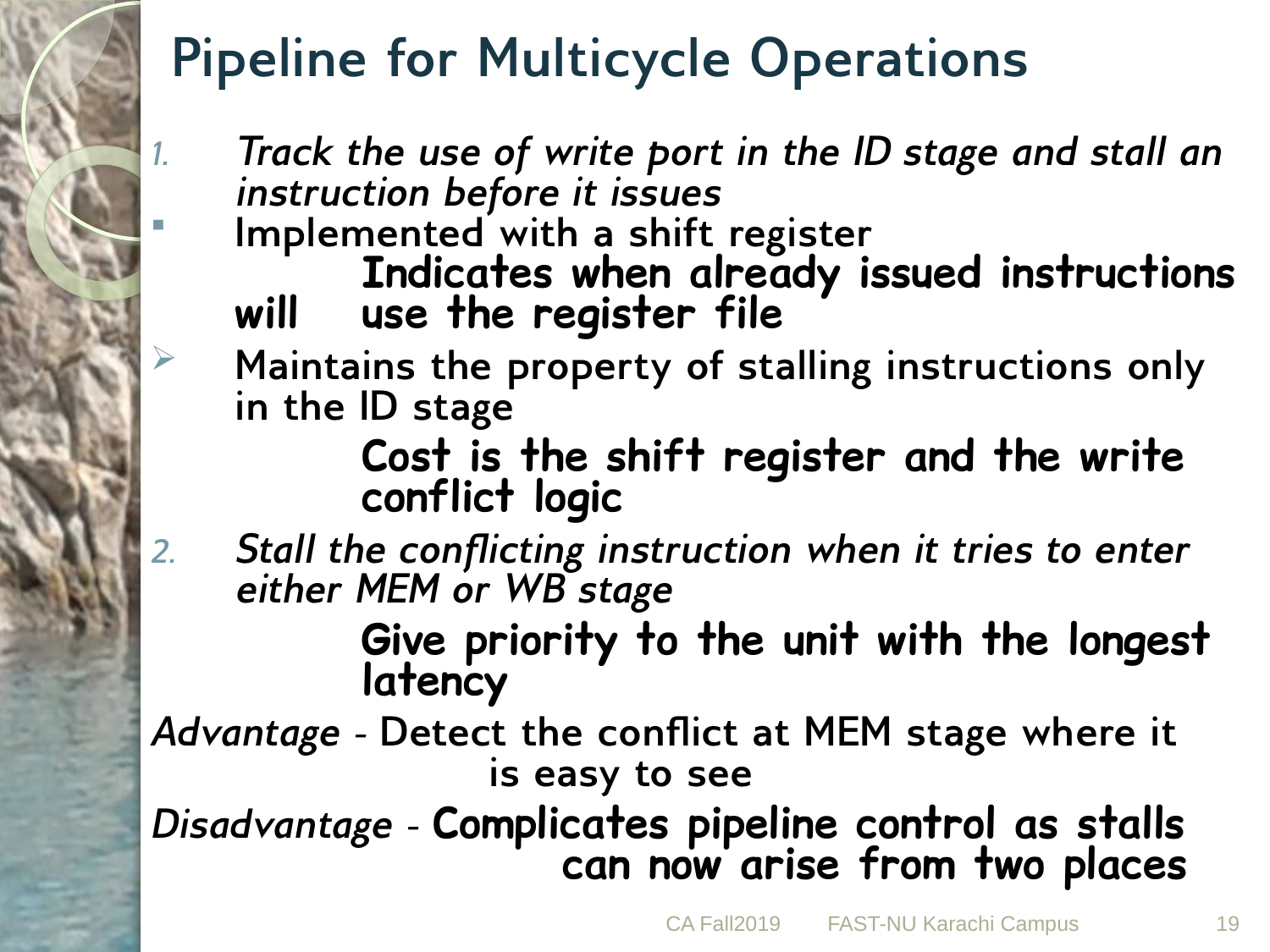

# Pipeline for Multicycle Operations
Track the use of write port in the ID stage and stall an instruction before it issues
Implemented with a shift register
		Indicates when already issued instructions will 	use the register file
Maintains the property of stalling instructions only in the ID stage
		Cost is the shift register and the write 	conflict logic
Stall the conflicting instruction when it tries to enter either MEM or WB stage
		Give priority to the unit with the longest 	latency
Advantage - Detect the conflict at MEM stage where it 		is easy to see
Disadvantage - Complicates pipeline control as stalls 		    can now arise from two places
CA Fall2019
19
FAST-NU Karachi Campus